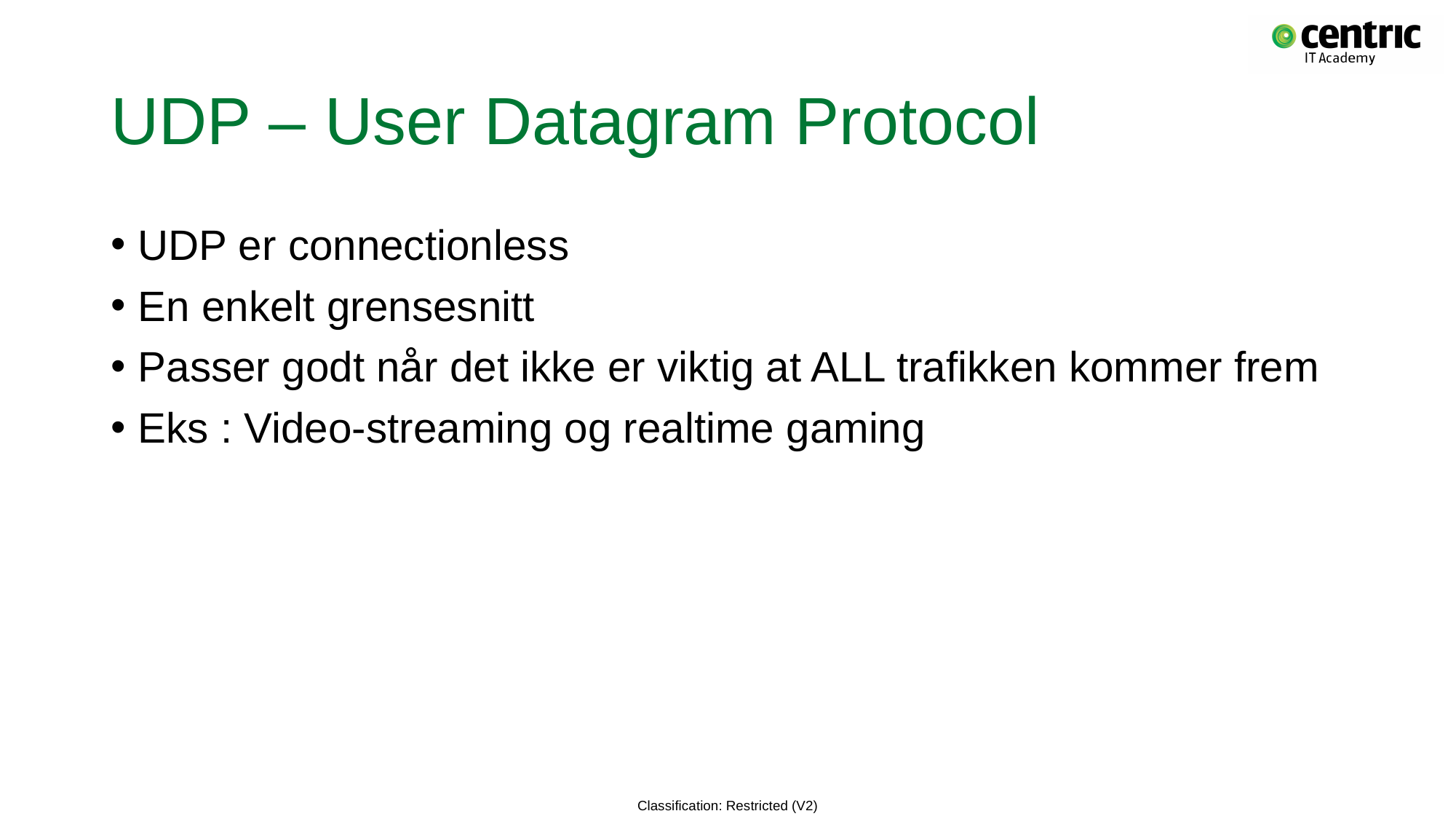

# UDP – User Datagram Protocol
UDP er connectionless
En enkelt grensesnitt
Passer godt når det ikke er viktig at ALL trafikken kommer frem
Eks : Video-streaming og realtime gaming